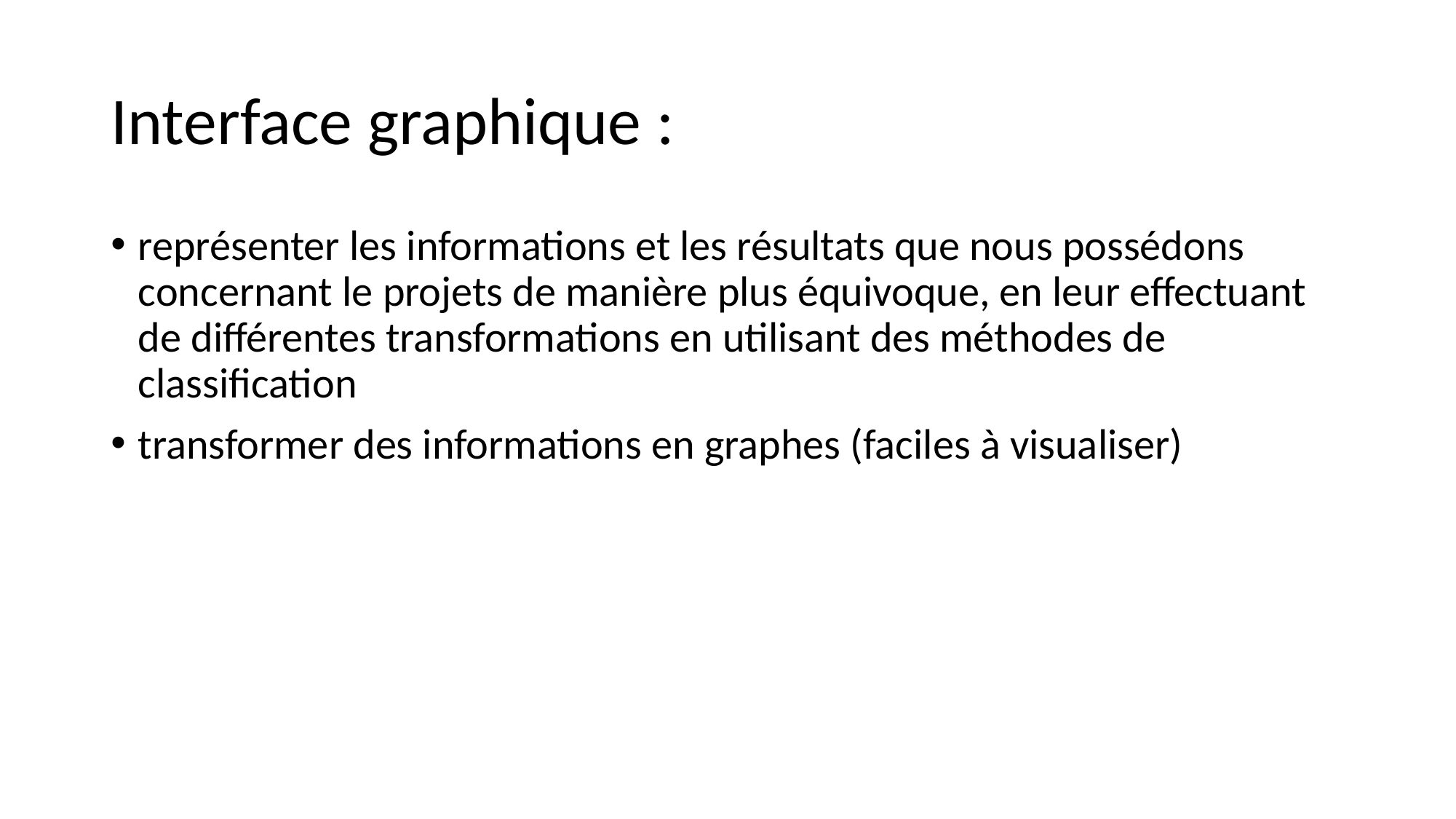

# Interface graphique :
représenter les informations et les résultats que nous possédons concernant le projets de manière plus équivoque, en leur effectuant de différentes transformations en utilisant des méthodes de classification
transformer des informations en graphes (faciles à visualiser)